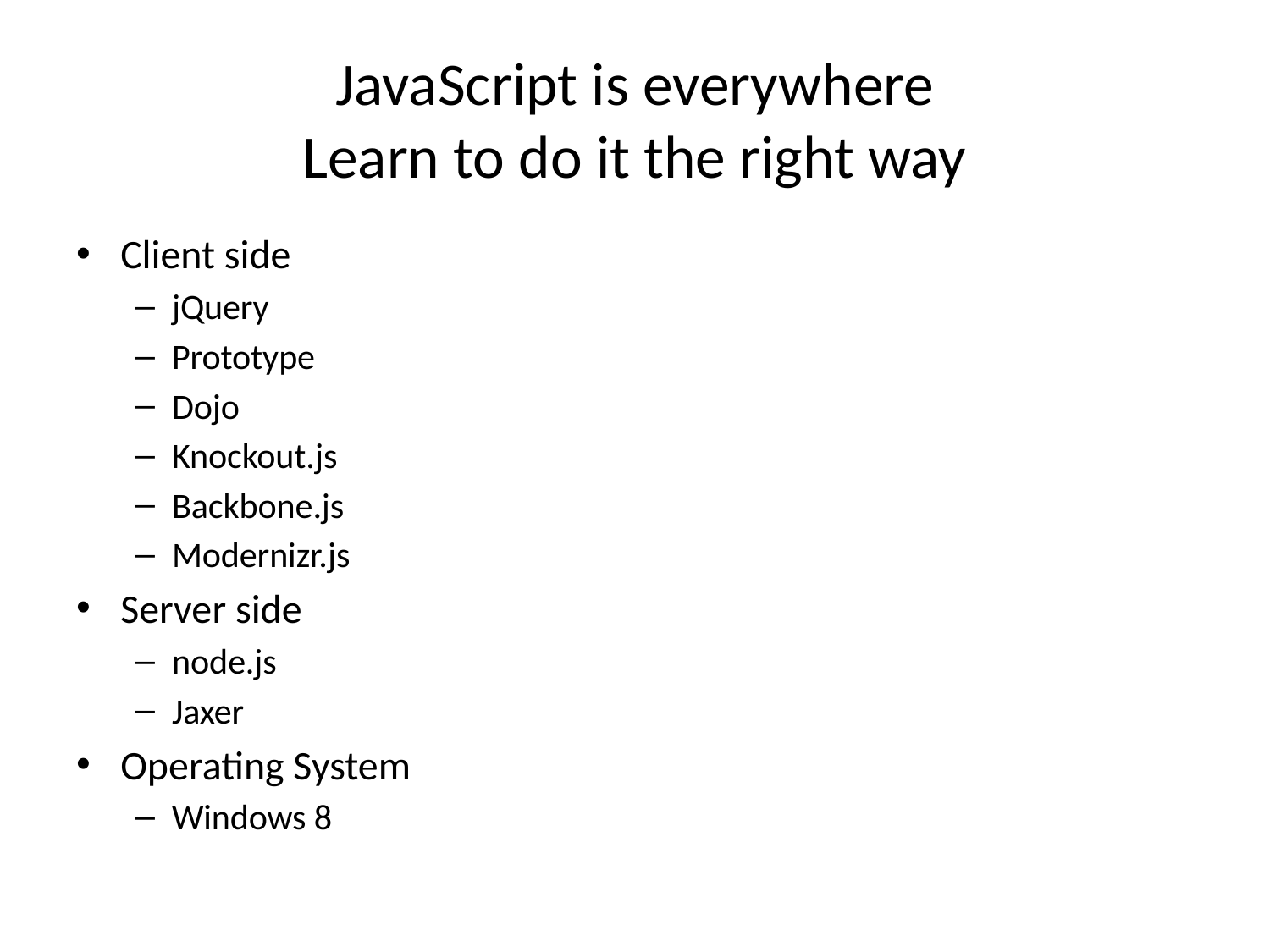

# JavaScript is everywhere Learn to do it the right way
Client side
jQuery
Prototype
Dojo
Knockout.js
Backbone.js
Modernizr.js
Server side
node.js
Jaxer
Operating System
Windows 8